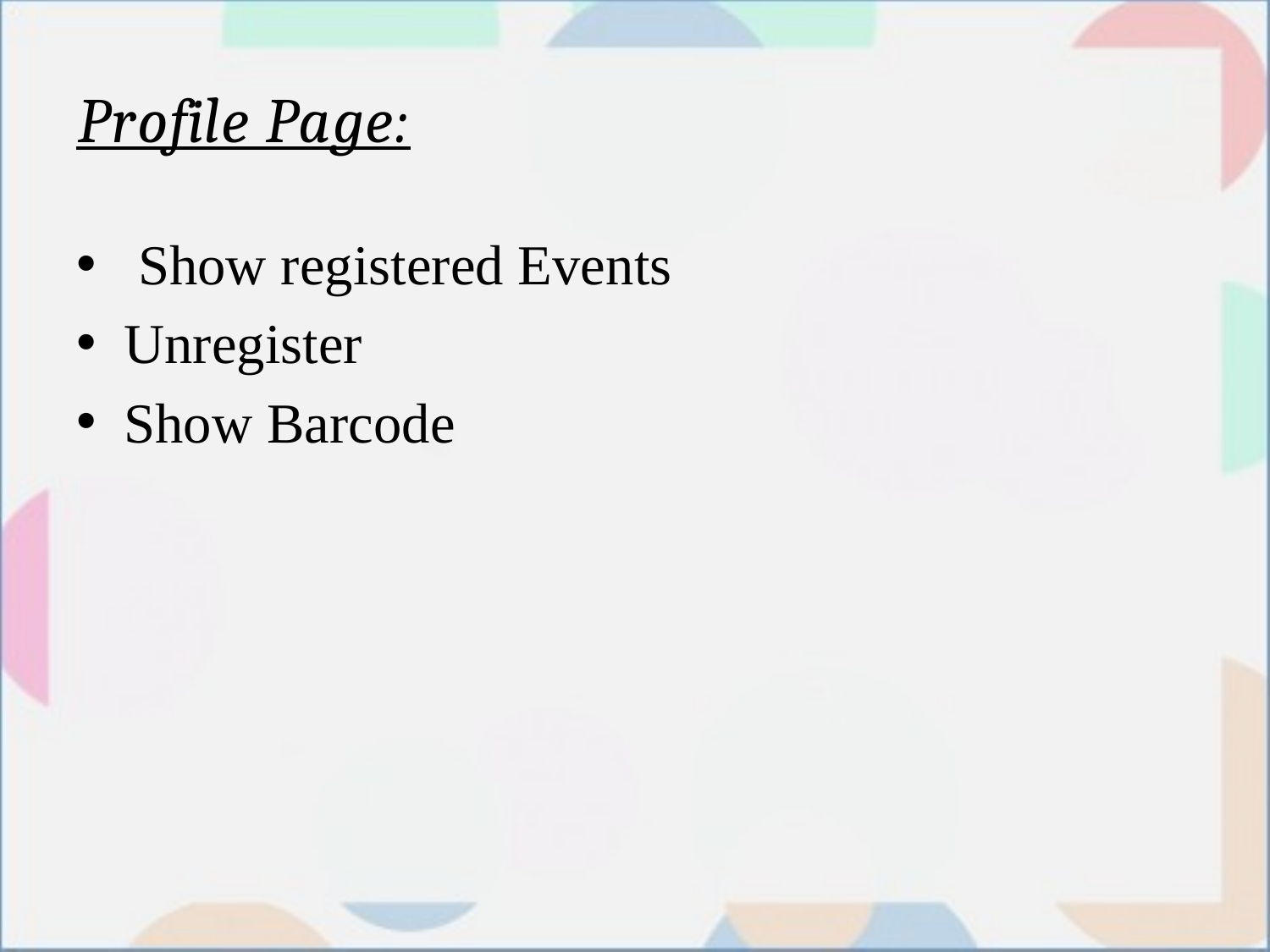

# Profile Page:
 Show registered Events
Unregister
Show Barcode